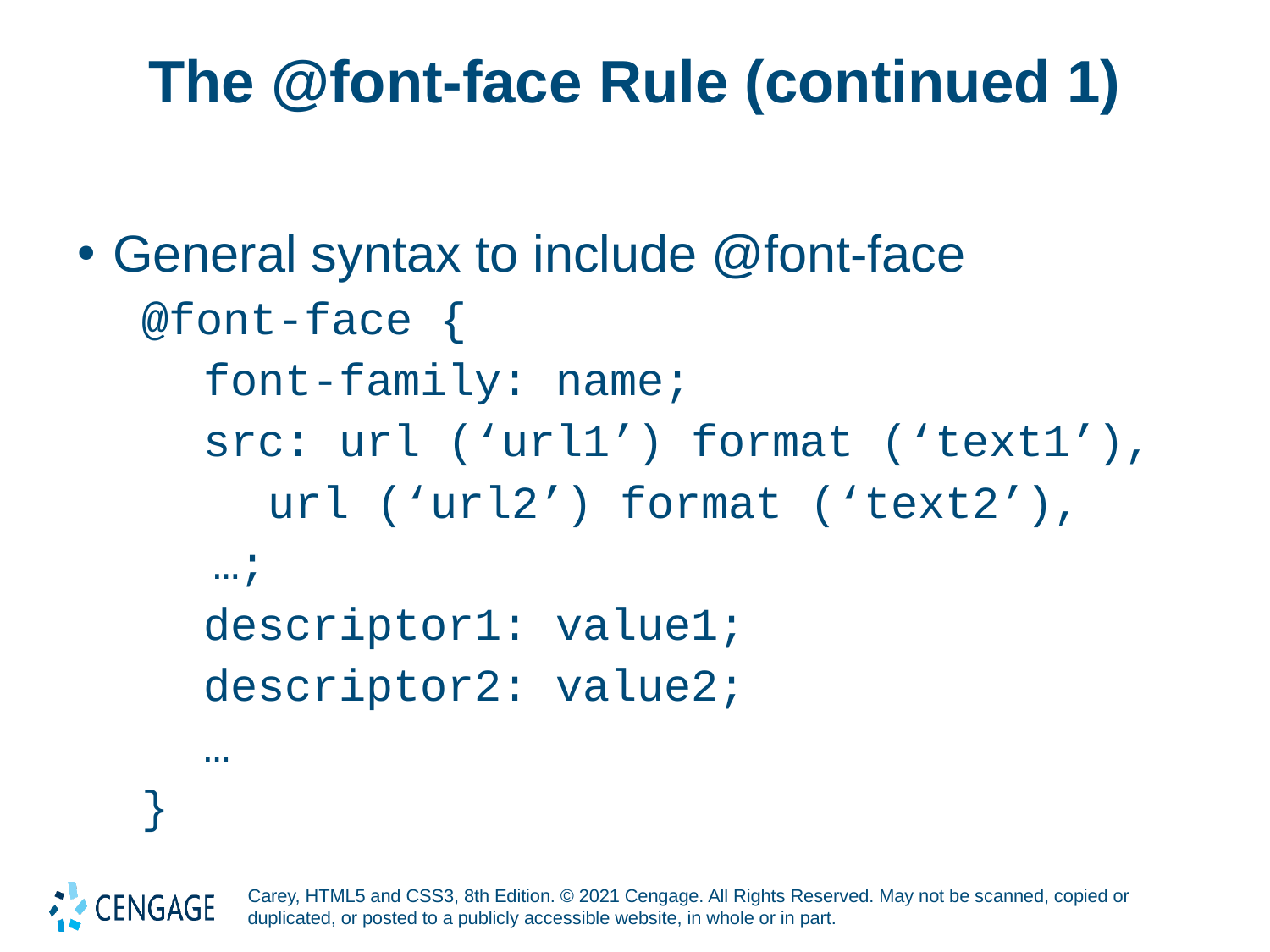

# The @font-face Rule (continued 1)
General syntax to include @font-face
@font-face {
font-family: name;
src: url (‘url1’) format (‘text1’),
url (‘url2’) format (‘text2’),
…;
descriptor1: value1;
descriptor2: value2;
…
}